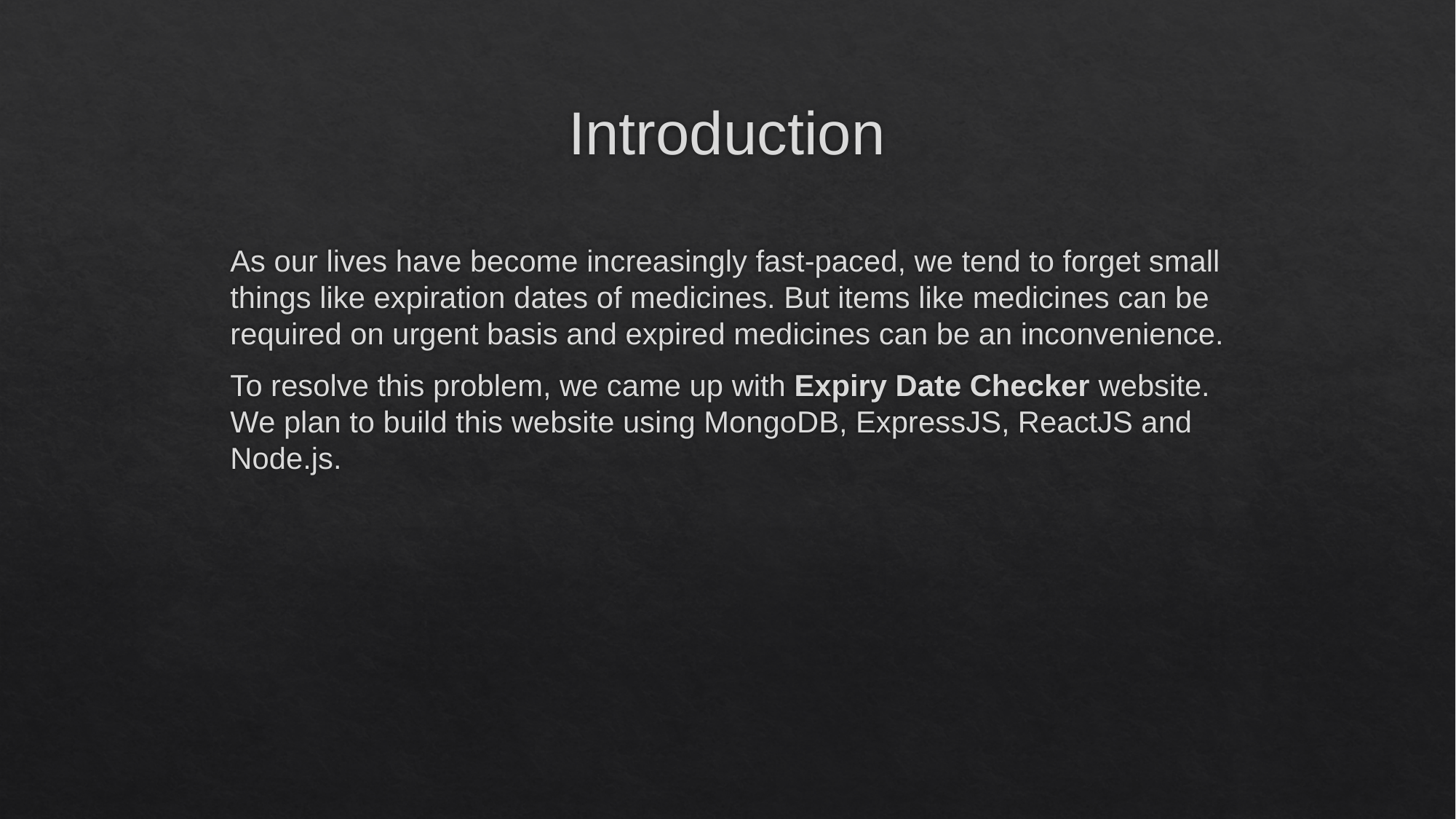

# Introduction
As our lives have become increasingly fast-paced, we tend to forget small things like expiration dates of medicines. But items like medicines can be required on urgent basis and expired medicines can be an inconvenience.
To resolve this problem, we came up with Expiry Date Checker website. We plan to build this website using MongoDB, ExpressJS, ReactJS and Node.js.